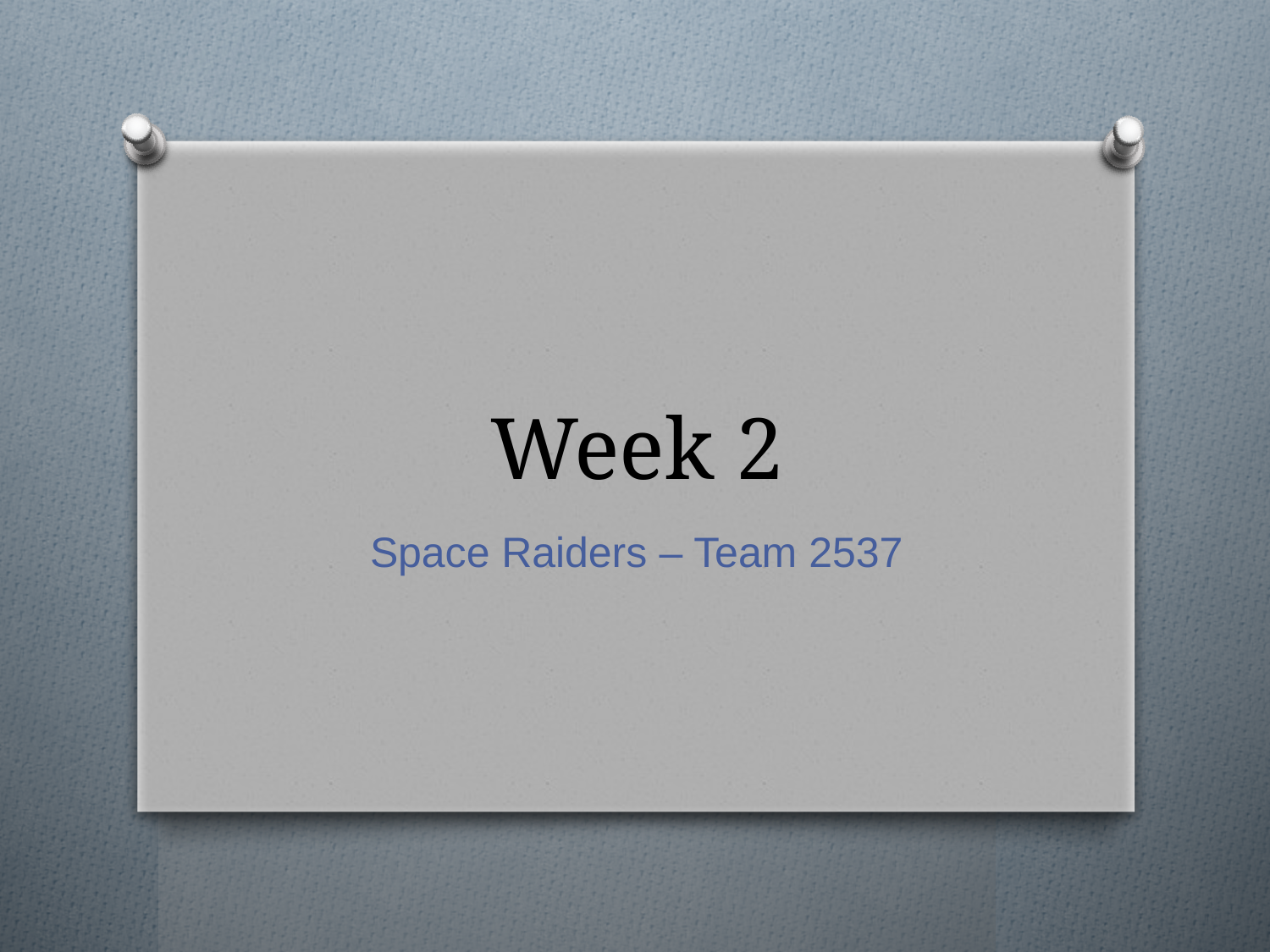

# Week 2
Space Raiders – Team 2537